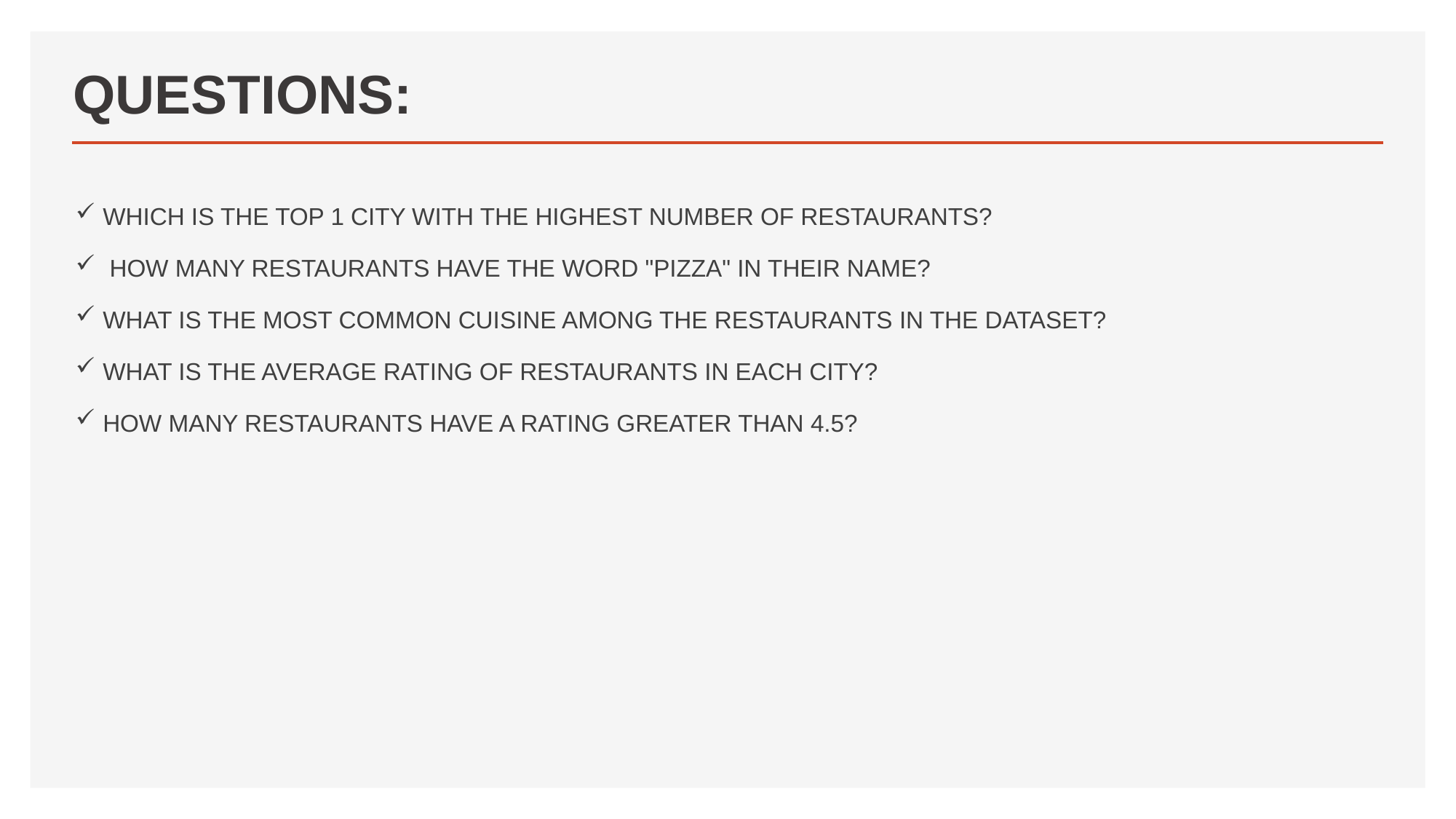

# QUESTIONS:
WHICH IS THE TOP 1 CITY WITH THE HIGHEST NUMBER OF RESTAURANTS?
 HOW MANY RESTAURANTS HAVE THE WORD "PIZZA" IN THEIR NAME?
WHAT IS THE MOST COMMON CUISINE AMONG THE RESTAURANTS IN THE DATASET?
WHAT IS THE AVERAGE RATING OF RESTAURANTS IN EACH CITY?
HOW MANY RESTAURANTS HAVE A RATING GREATER THAN 4.5?